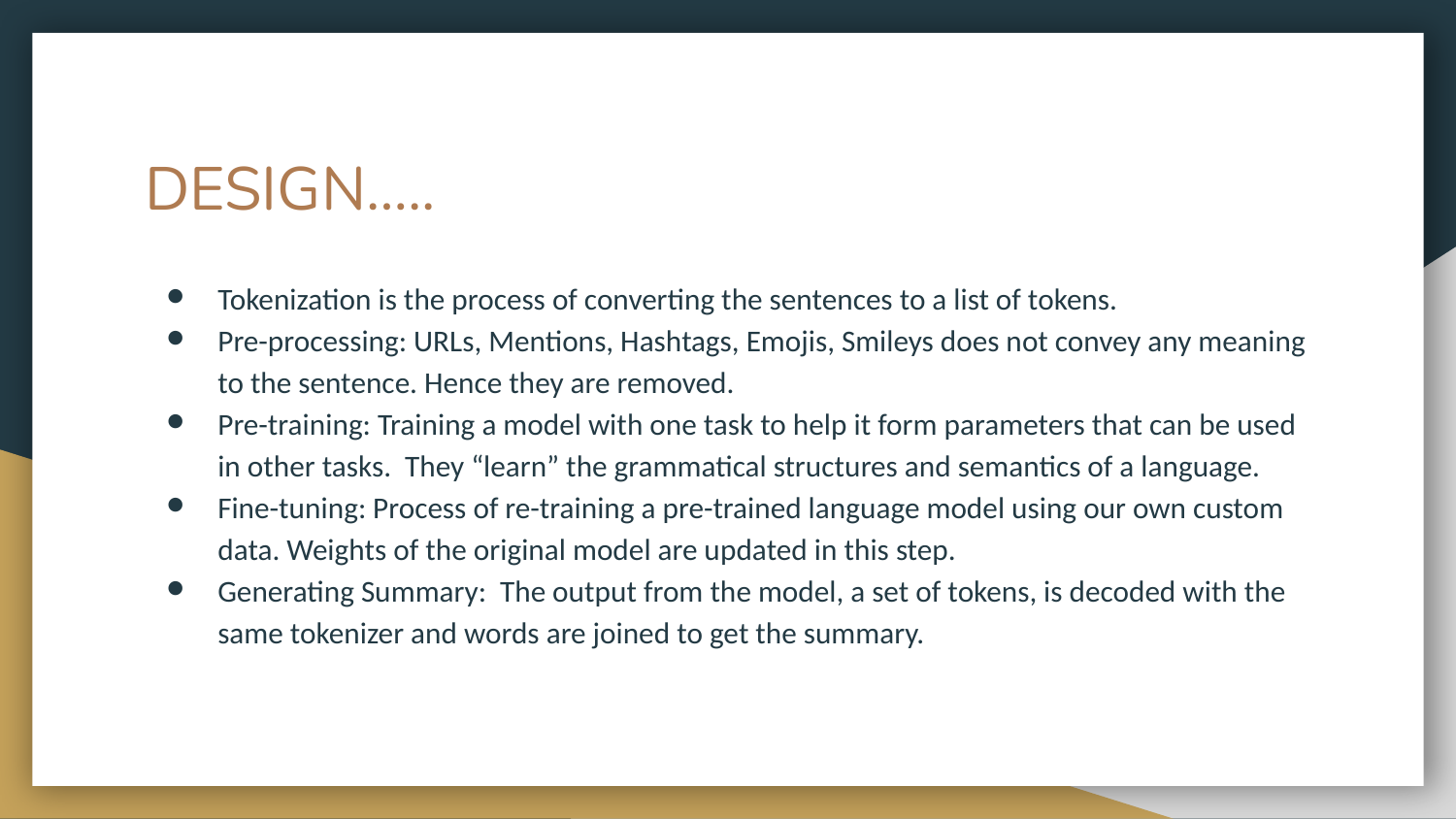

# DESIGN…..
Tokenization is the process of converting the sentences to a list of tokens.
Pre-processing: URLs, Mentions, Hashtags, Emojis, Smileys does not convey any meaning to the sentence. Hence they are removed.
Pre-training: Training a model with one task to help it form parameters that can be used in other tasks.  They “learn” the grammatical structures and semantics of a language.
Fine-tuning: Process of re-training a pre-trained language model using our own custom data. Weights of the original model are updated in this step.
Generating Summary:  The output from the model, a set of tokens, is decoded with the same tokenizer and words are joined to get the summary.